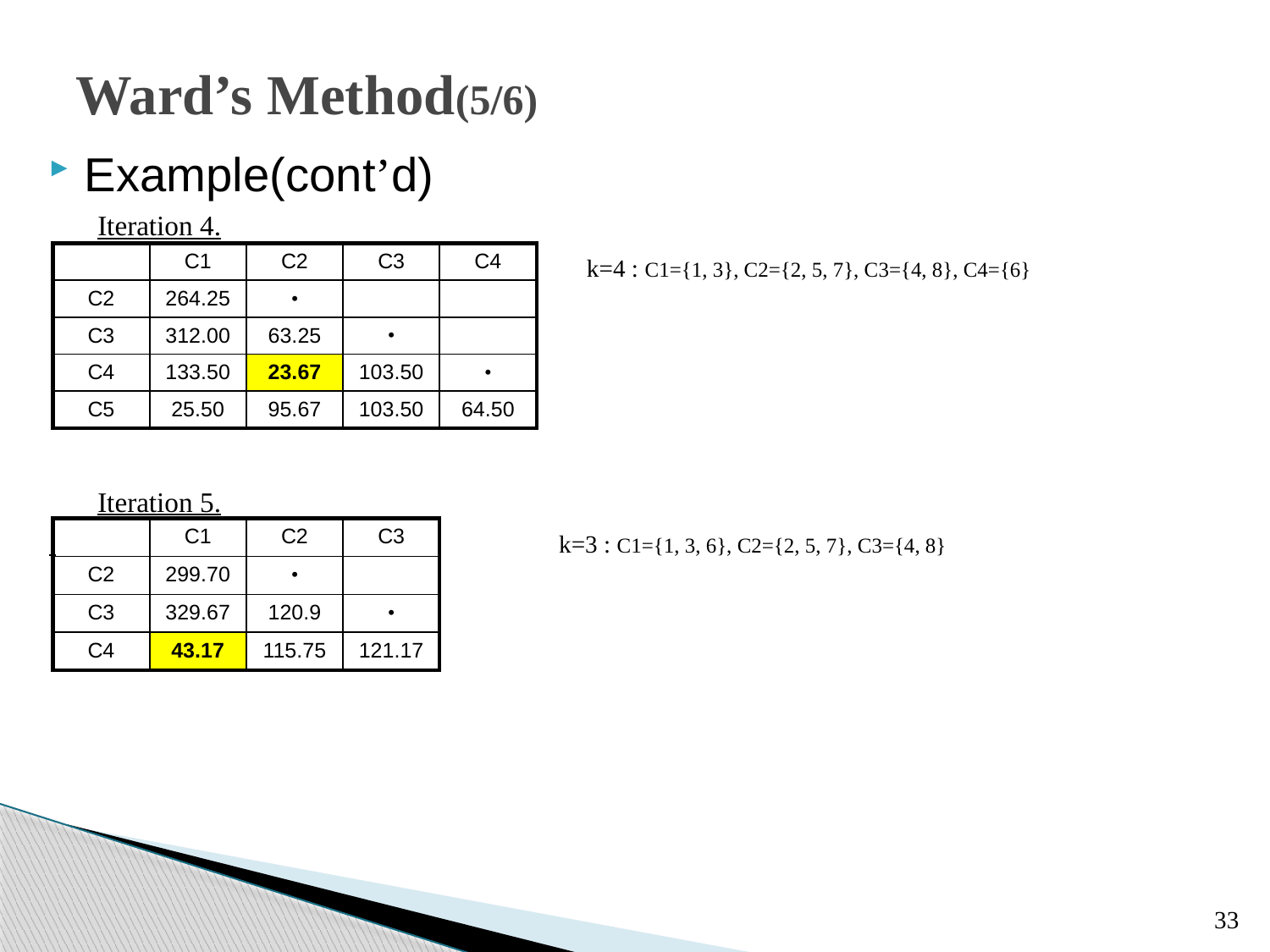

# Ward’s Method(5/6)
Example(cont’d)
       Iteration 4.
                                                                             k=4 : C1={1, 3}, C2={2, 5, 7}, C3={4, 8}, C4={6}

       Iteration 5.
                                                                         k=3 : C1={1, 3, 6}, C2={2, 5, 7}, C3={4, 8}
|  | C1 | C2 | C3 | C4 |
| --- | --- | --- | --- | --- |
| C2 | 264.25 | • |  |  |
| C3 | 312.00 | 63.25 | • |  |
| C4 | 133.50 | 23.67 | 103.50 | • |
| C5 | 25.50 | 95.67 | 103.50 | 64.50 |
|  | C1 | C2 | C3 |
| --- | --- | --- | --- |
| C2 | 299.70 | • |  |
| C3 | 329.67 | 120.9 | • |
| C4 | 43.17 | 115.75 | 121.17 |
33